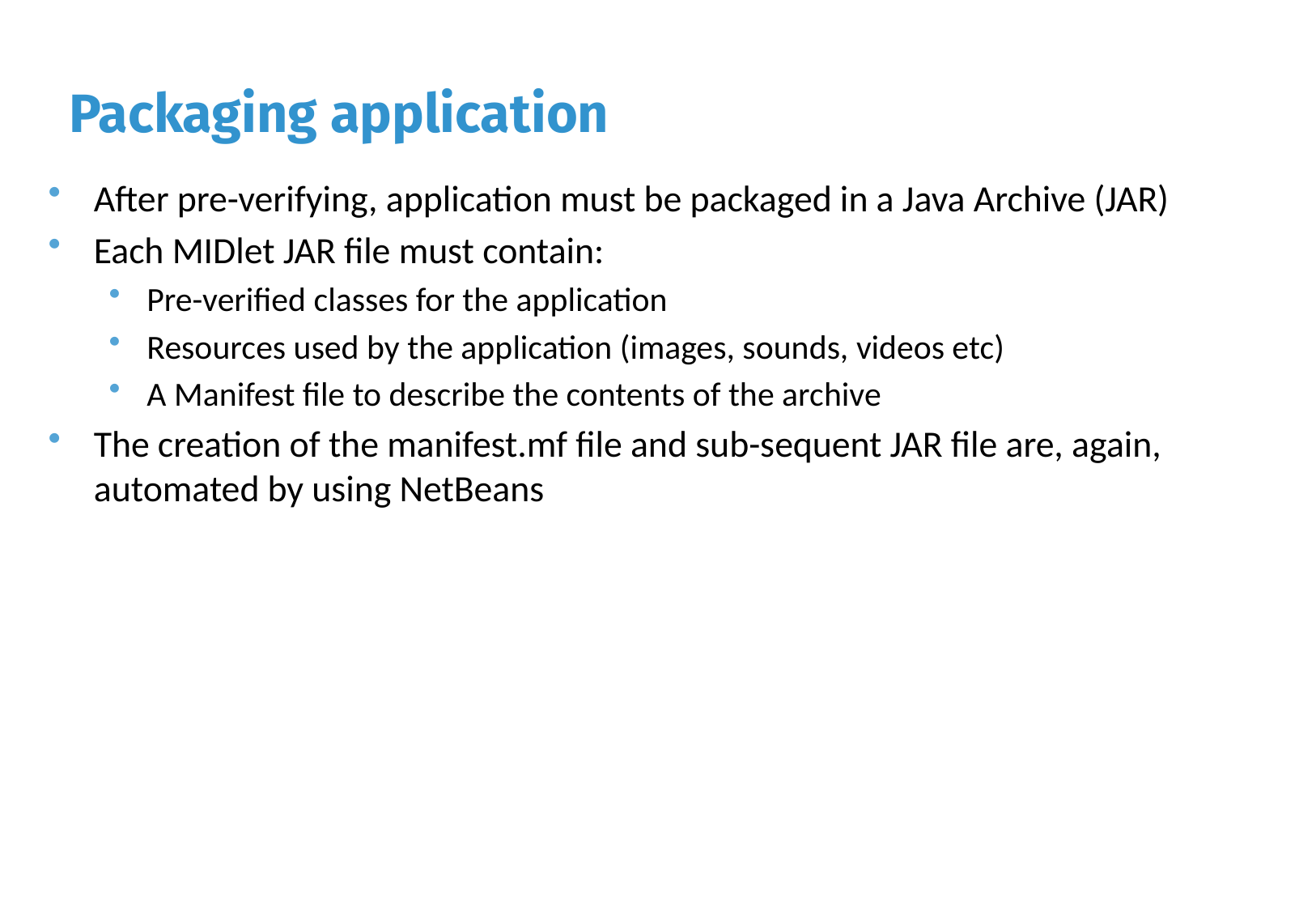

# Packaging application
After pre-verifying, application must be packaged in a Java Archive (JAR)
Each MIDlet JAR file must contain:
Pre-verified classes for the application
Resources used by the application (images, sounds, videos etc)
A Manifest file to describe the contents of the archive
The creation of the manifest.mf file and sub-sequent JAR file are, again, automated by using NetBeans